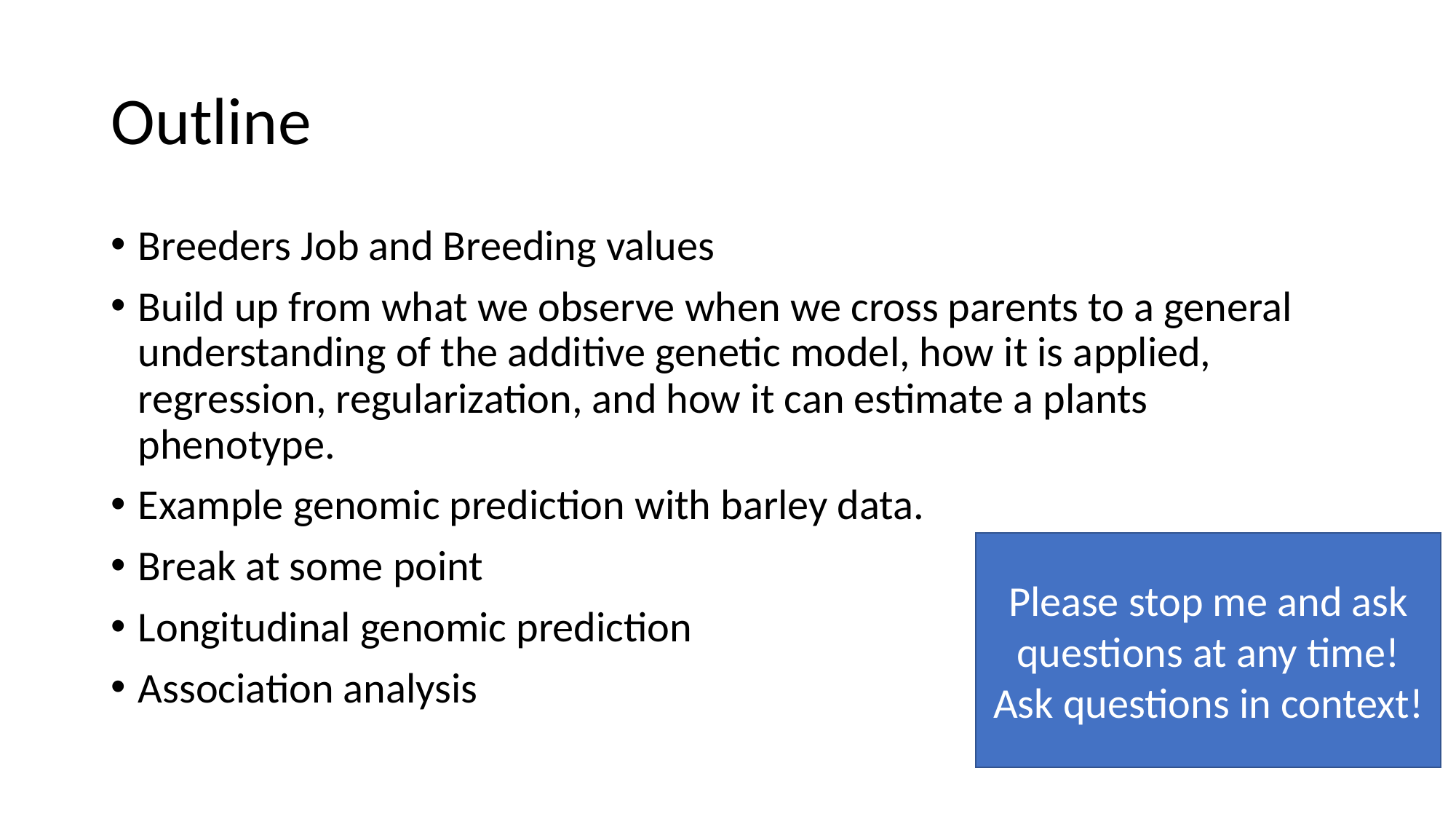

# Outline
Breeders Job and Breeding values
Build up from what we observe when we cross parents to a general understanding of the additive genetic model, how it is applied, regression, regularization, and how it can estimate a plants phenotype.
Example genomic prediction with barley data.
Break at some point
Longitudinal genomic prediction
Association analysis

Please stop me and ask questions at any time!
Ask questions in context!